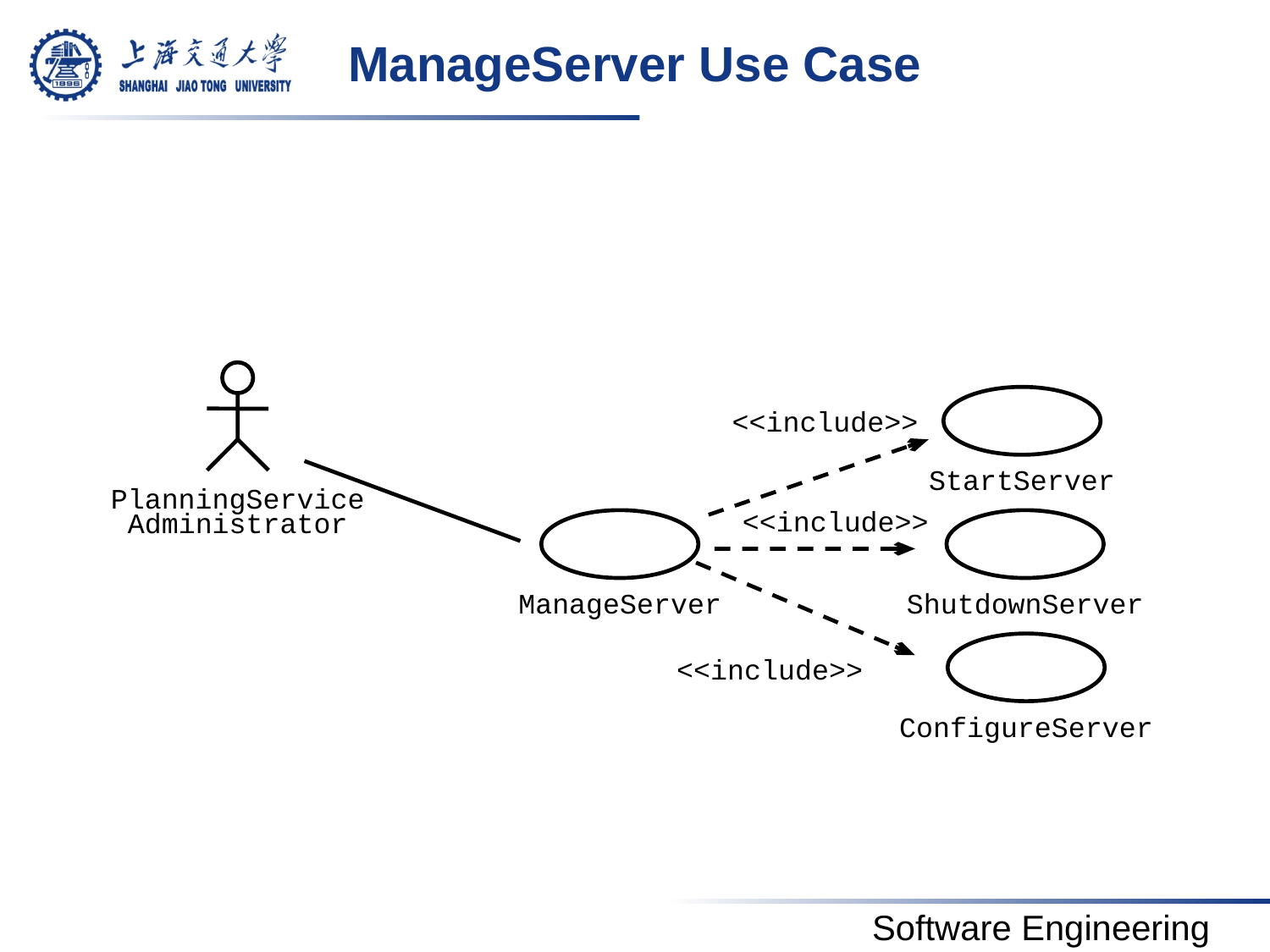

# ManageServer Use Case

<<include>>

StartServer
PlanningService
<<include>>
Administrator

ManageServer
ShutdownServer

<<include>>
ConfigureServer